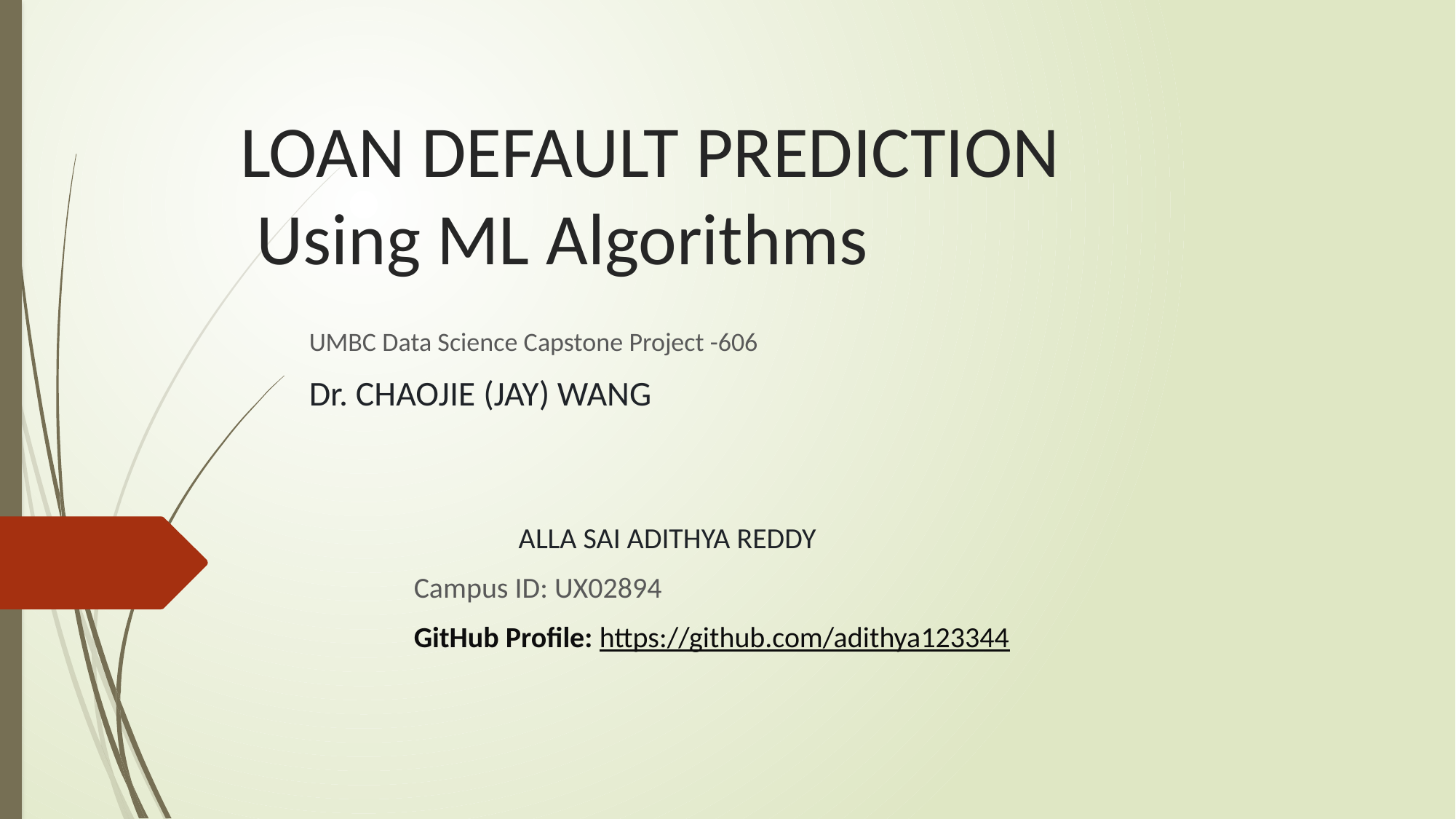

# LOAN DEFAULT PREDICTION Using ML Algorithms
UMBC Data Science Capstone Project -606
Dr. CHAOJIE (JAY) WANG

              					 					ALLA SAI ADITHYA REDDY
												Campus ID: UX02894
						GitHub Profile: https://github.com/adithya123344